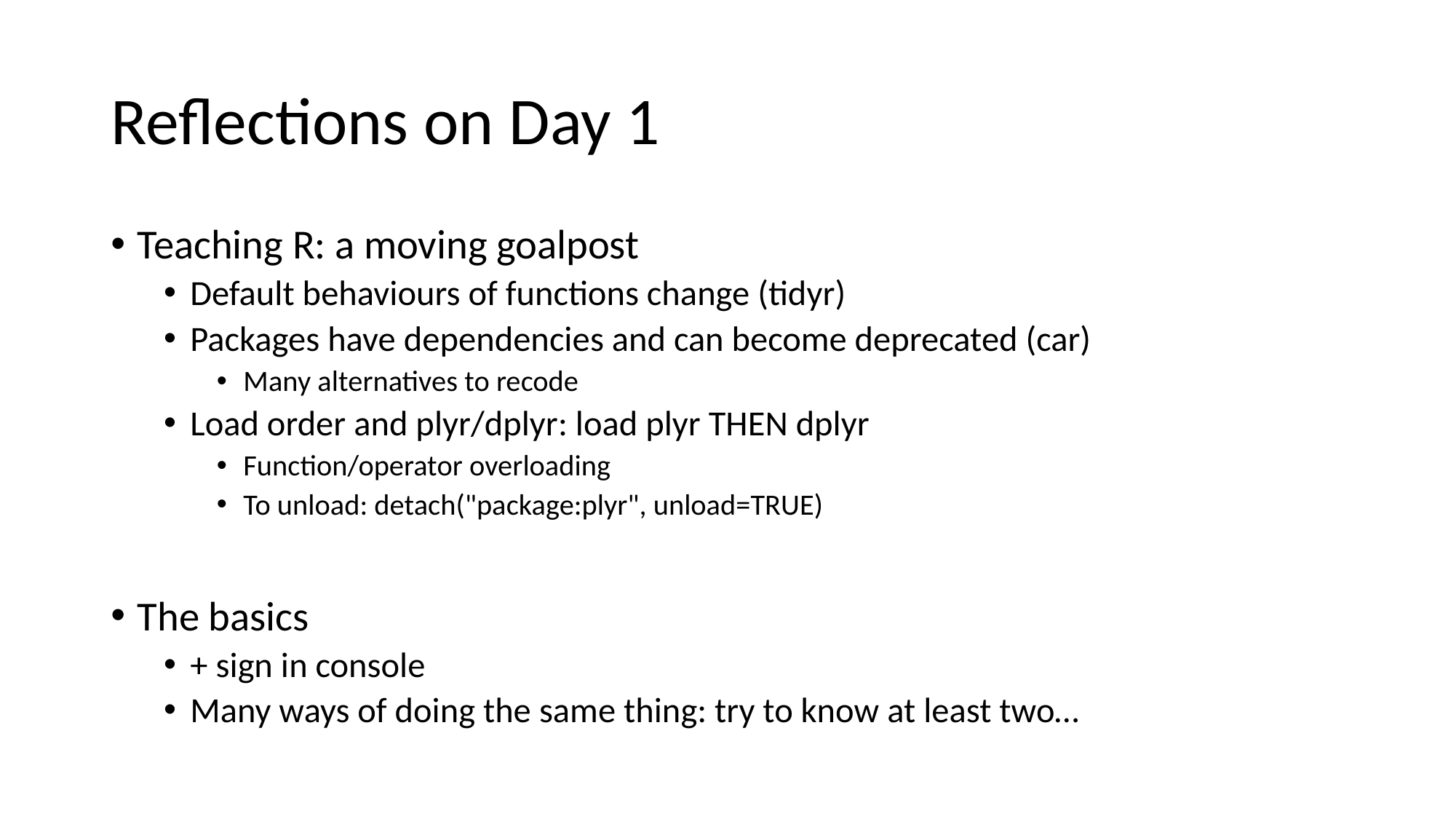

# Reflections on Day 1
Teaching R: a moving goalpost
Default behaviours of functions change (tidyr)
Packages have dependencies and can become deprecated (car)
Many alternatives to recode
Load order and plyr/dplyr: load plyr THEN dplyr
Function/operator overloading
To unload: detach("package:plyr", unload=TRUE)

The basics
+ sign in console
Many ways of doing the same thing: try to know at least two…